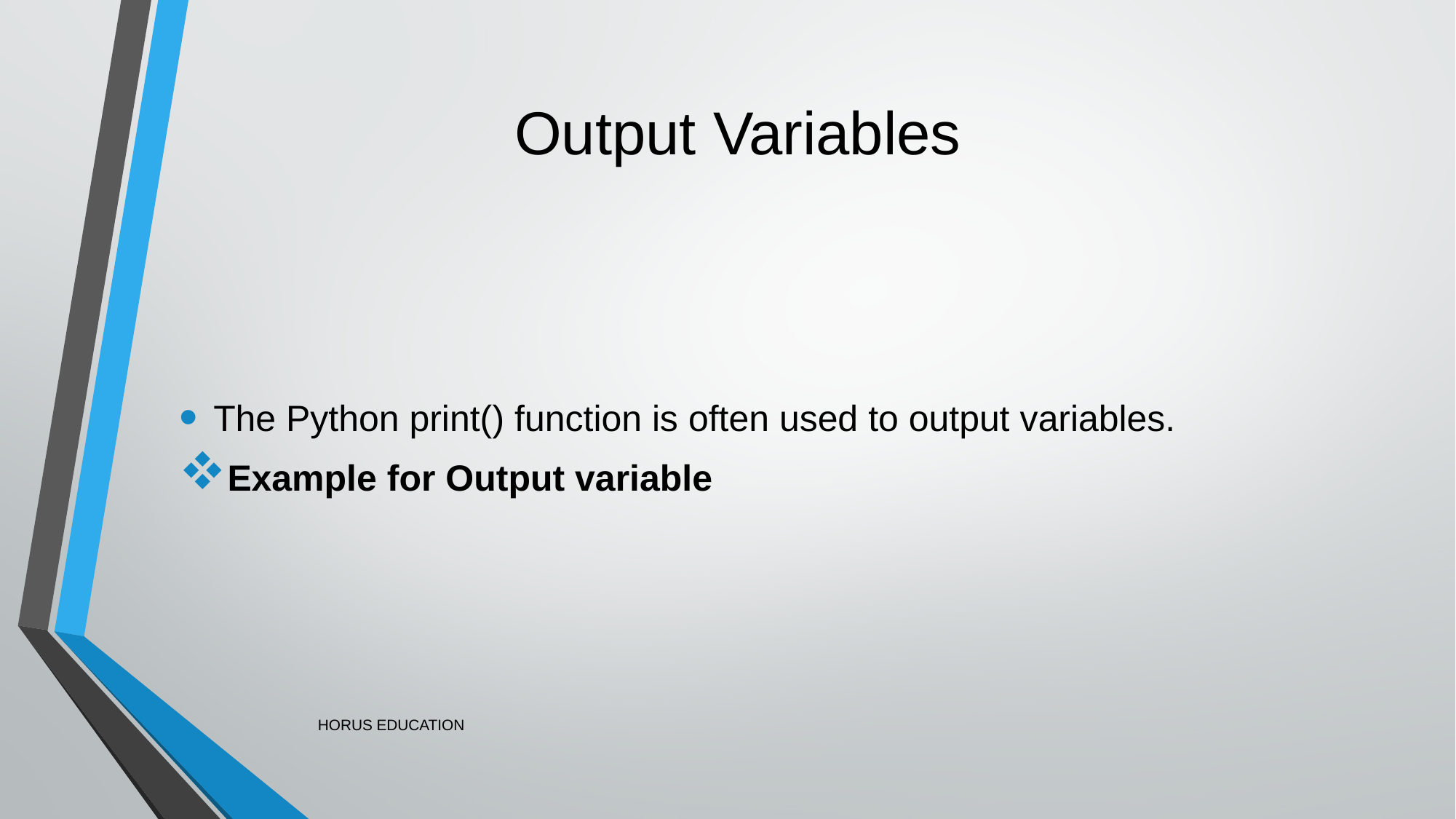

# Output Variables
The Python print() function is often used to output variables.
Example for Output variable
HORUS EDUCATION